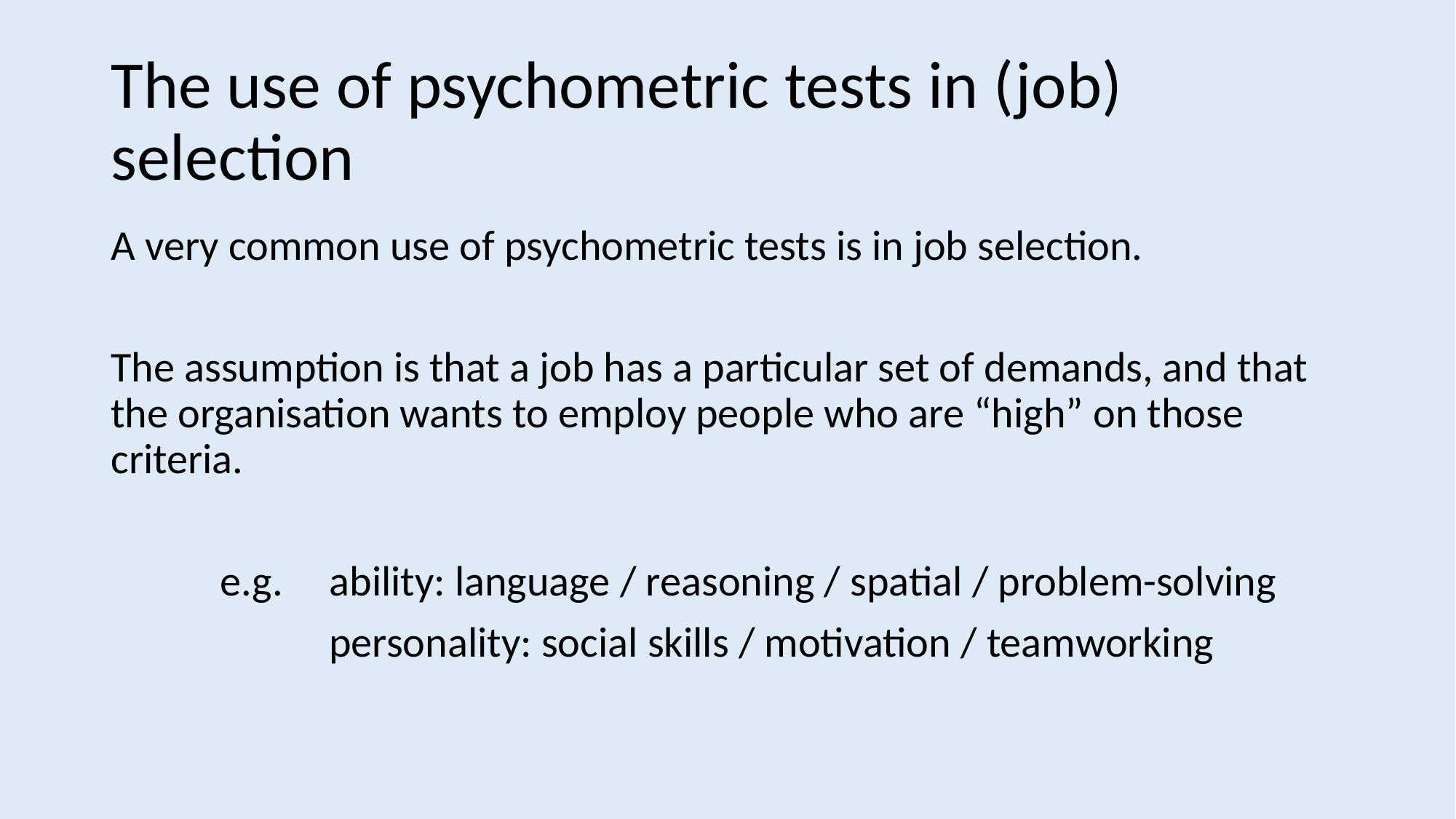

# The use of psychometric tests in (job) selection
A very common use of psychometric tests is in job selection.

The assumption is that a job has a particular set of demands, and that the organisation wants to employ people who are “high” on those criteria.

	e.g. 	ability: language / reasoning / spatial / problem-solving
		personality: social skills / motivation / teamworking